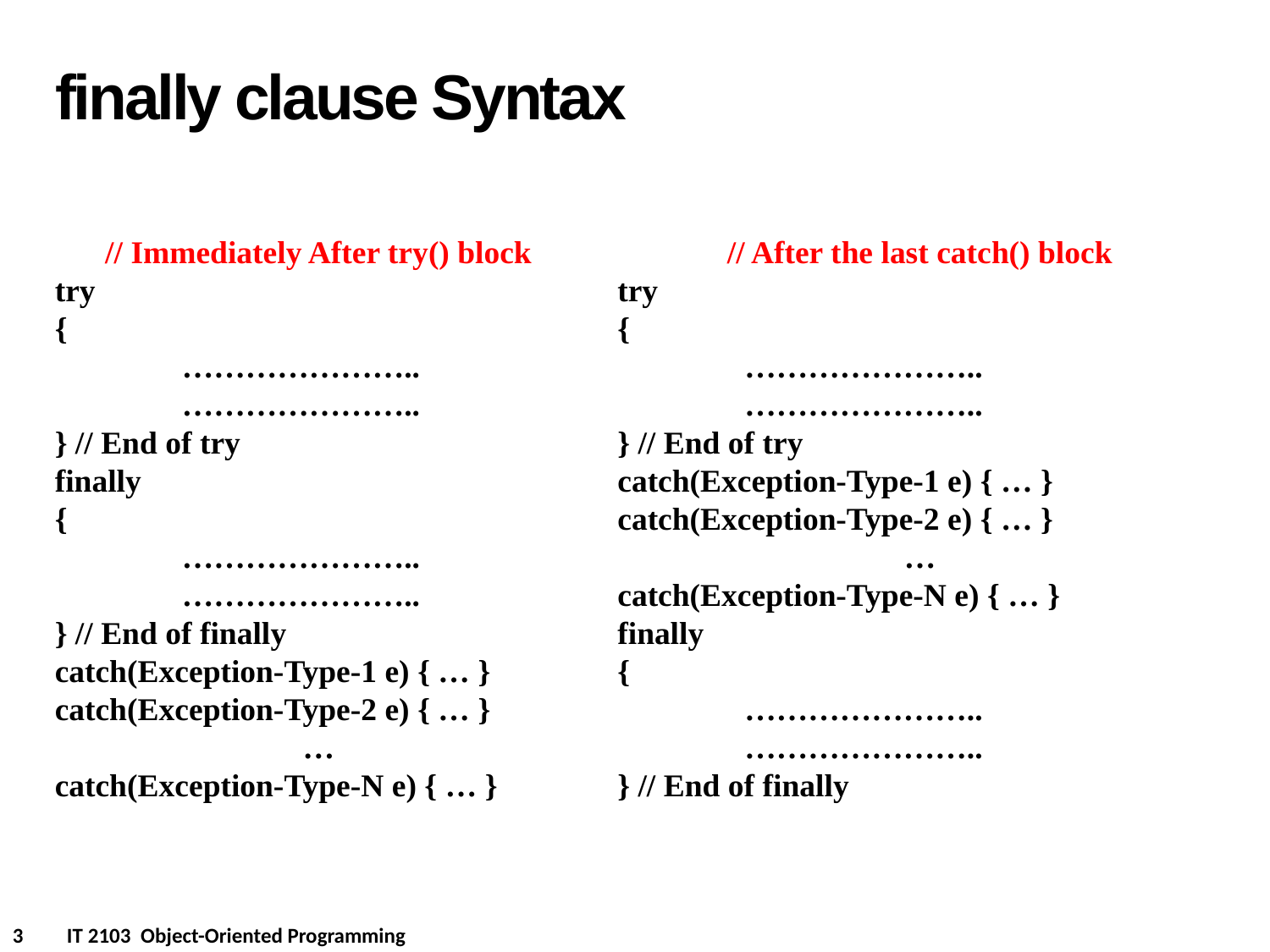

finally clause Syntax
// Immediately After try() block
try
{
 	…………………..
	…………………..
} // End of try
finally
{
 	…………………..
	…………………..
} // End of finally
catch(Exception-Type-1 e) { … }
catch(Exception-Type-2 e) { … }
…
catch(Exception-Type-N e) { … }
// After the last catch() block
try
{
 	…………………..
	…………………..
} // End of try
catch(Exception-Type-1 e) { … }
catch(Exception-Type-2 e) { … }
…
catch(Exception-Type-N e) { … }
finally
{
 	…………………..
	…………………..
} // End of finally